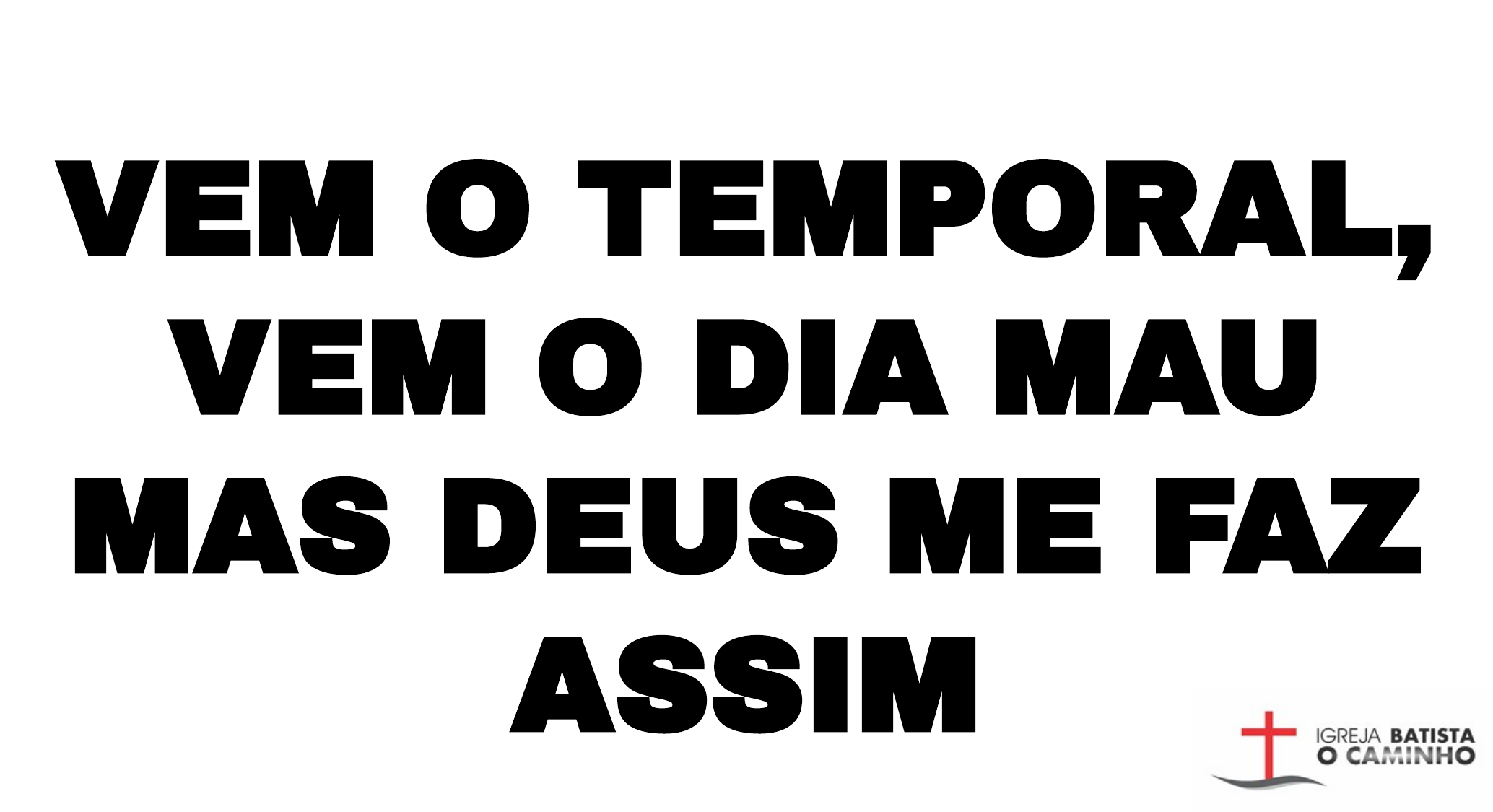

VEM O TEMPORAL,
VEM O DIA MAU
MAS DEUS ME FAZ ASSIM